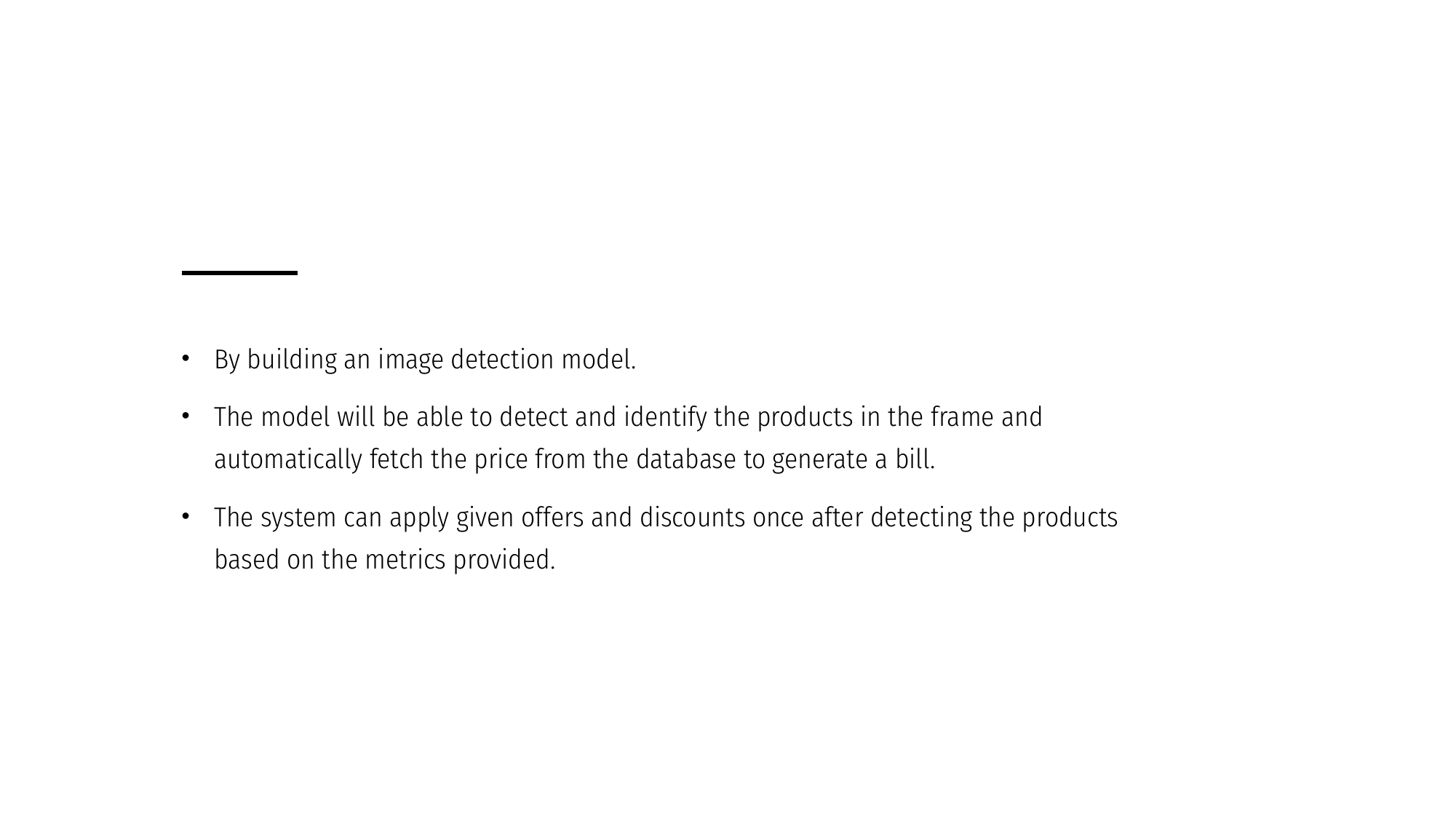

By building an image detection model.
The model will be able to detect and identify the products in the frame and automatically fetch the price from the database to generate a bill.
The system can apply given offers and discounts once after detecting the products based on the metrics provided.